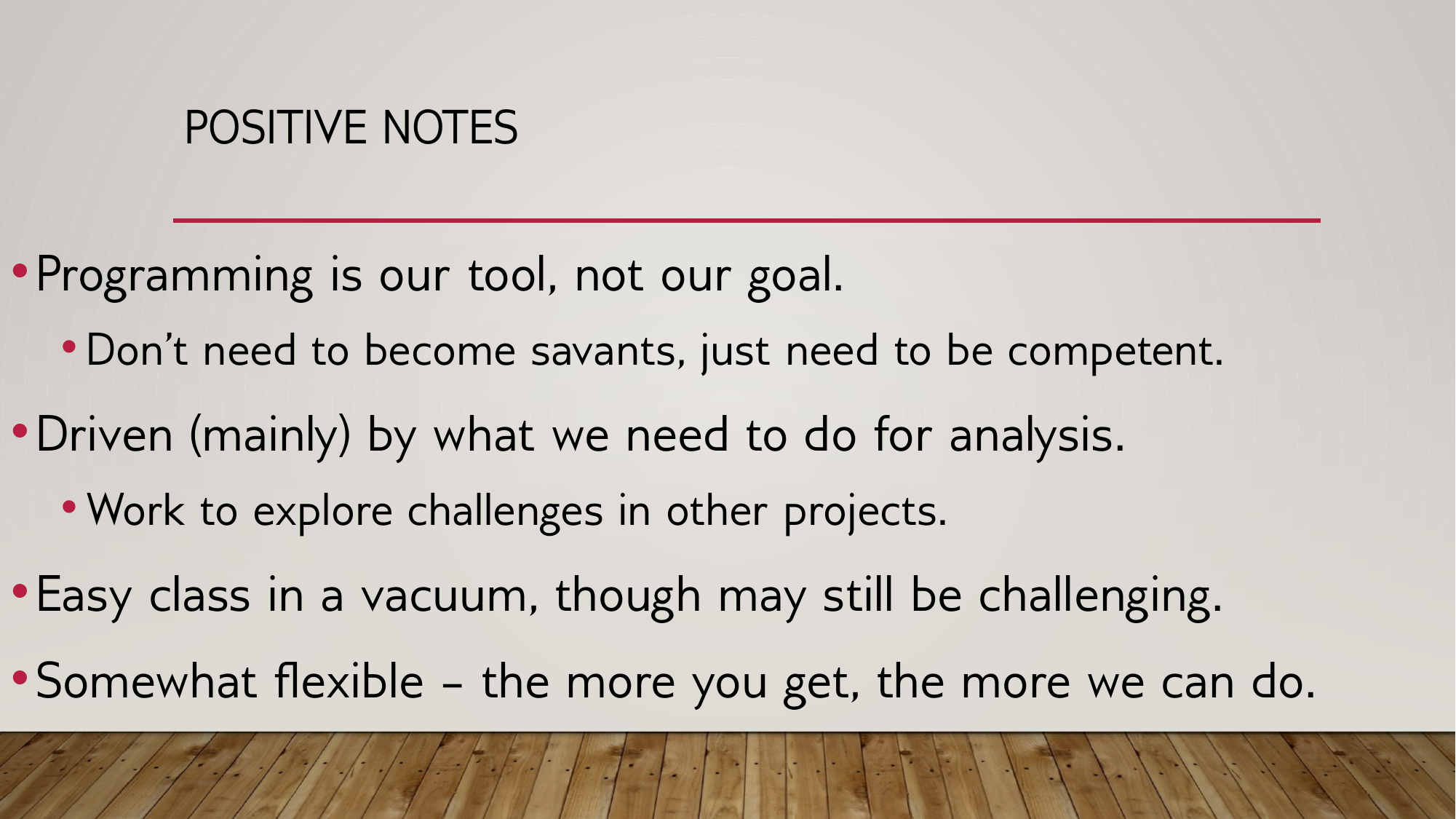

# Positive Notes
Programming is our tool, not our goal.
Don’t need to become savants, just need to be competent.
Driven (mainly) by what we need to do for analysis.
Work to explore challenges in other projects.
Easy class in a vacuum, though may still be challenging.
Somewhat flexible – the more you get, the more we can do.